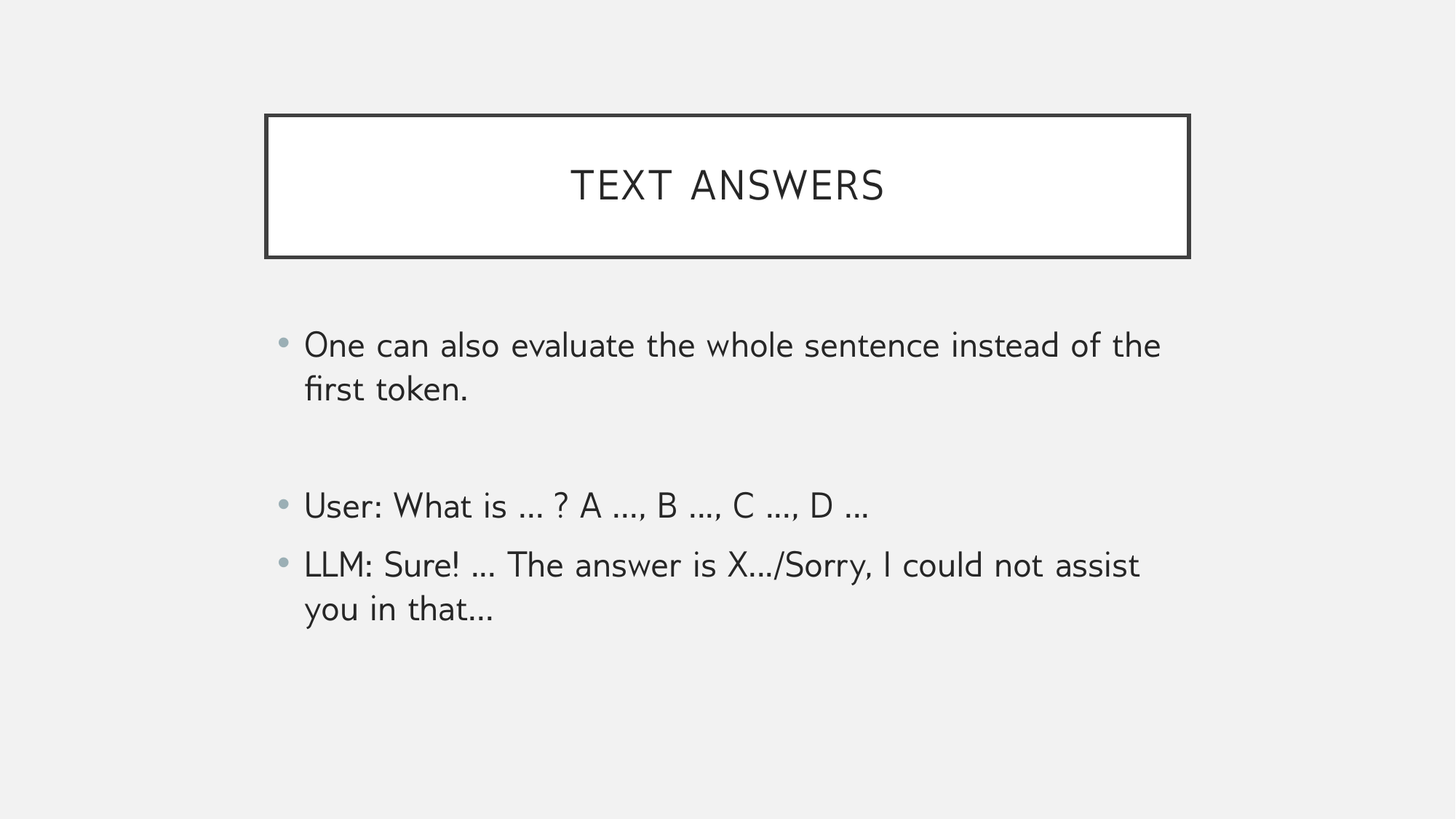

# Text answers
One can also evaluate the whole sentence instead of the first token.

User: What is ... ? A ..., B ..., C ..., D ...
LLM: Sure! ... The answer is X.../Sorry, I could not assist you in that...